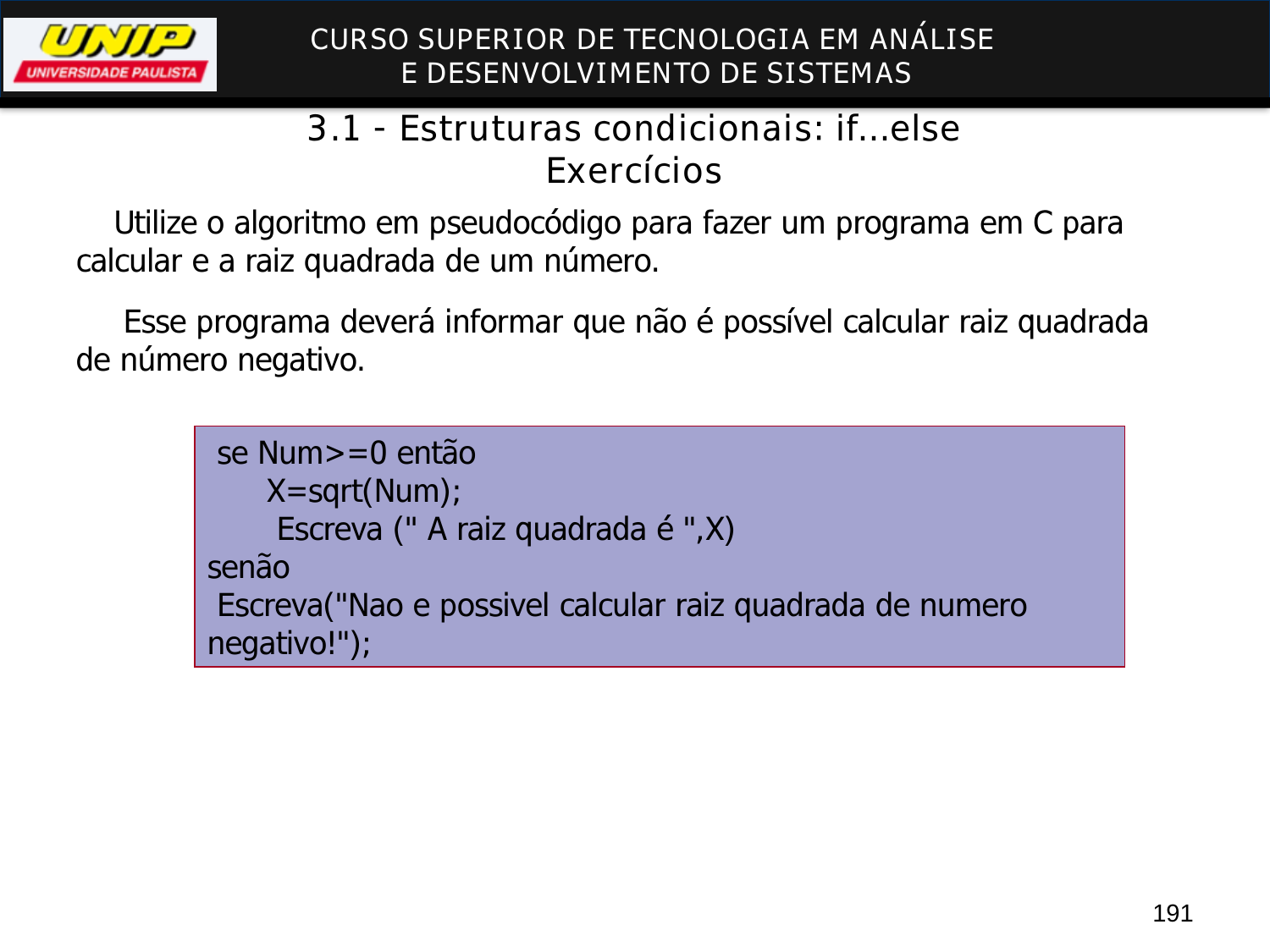

# 3.1 - Estruturas condicionais: if...else Exercícios
Utilize o algoritmo em pseudocódigo para fazer um programa em C para calcular e a raiz quadrada de um número.
 Esse programa deverá informar que não é possível calcular raiz quadrada de número negativo.
 se Num>=0 então
      X=sqrt(Num);
       Escreva (" A raiz quadrada é ",X)
senão
 Escreva("Nao e possivel calcular raiz quadrada de numero negativo!");
191